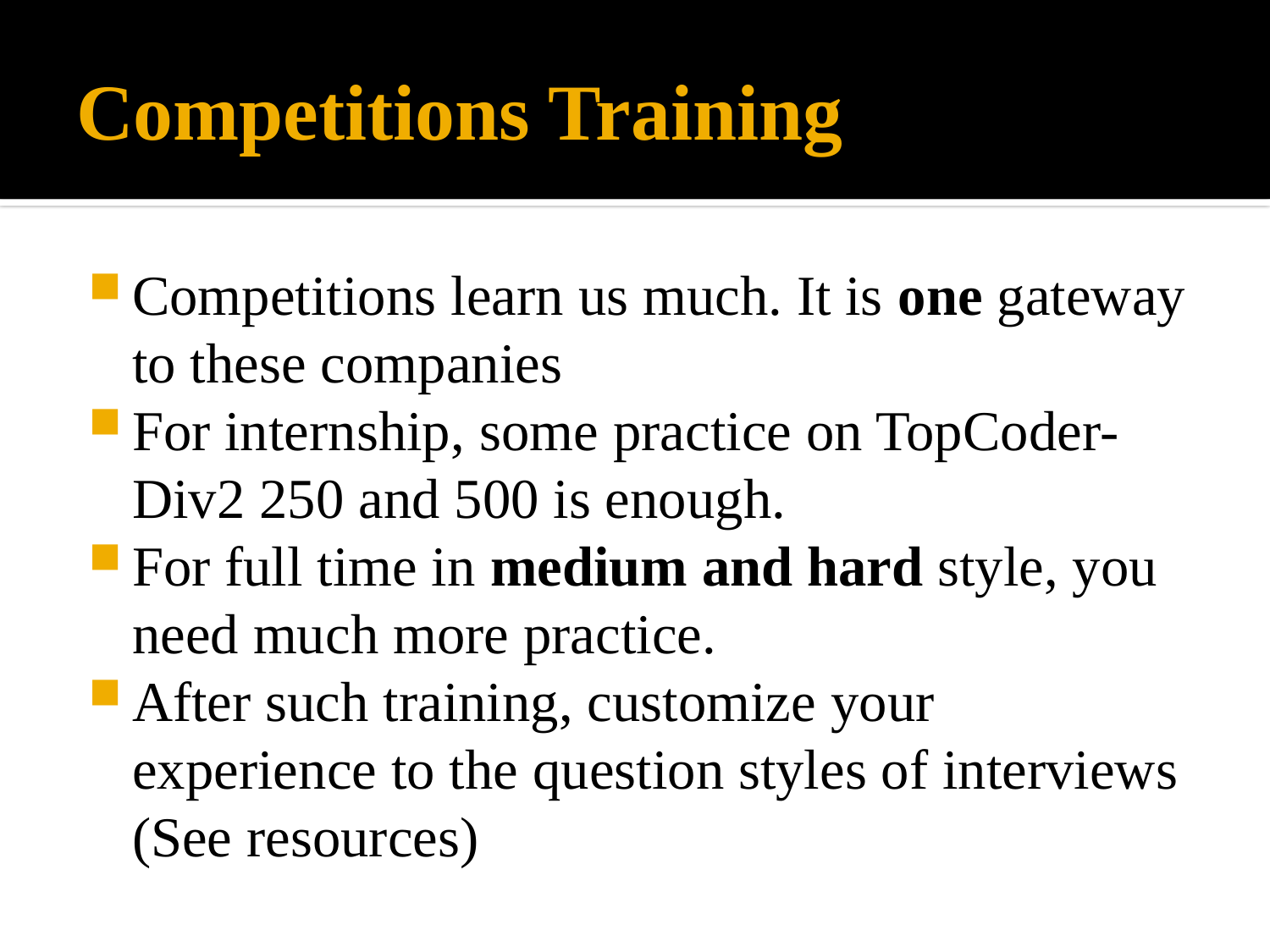

# Competitions Training
Competitions learn us much. It is one gateway to these companies
For internship, some practice on TopCoder-Div2 250 and 500 is enough.
For full time in medium and hard style, you need much more practice.
After such training, customize your experience to the question styles of interviews (See resources)